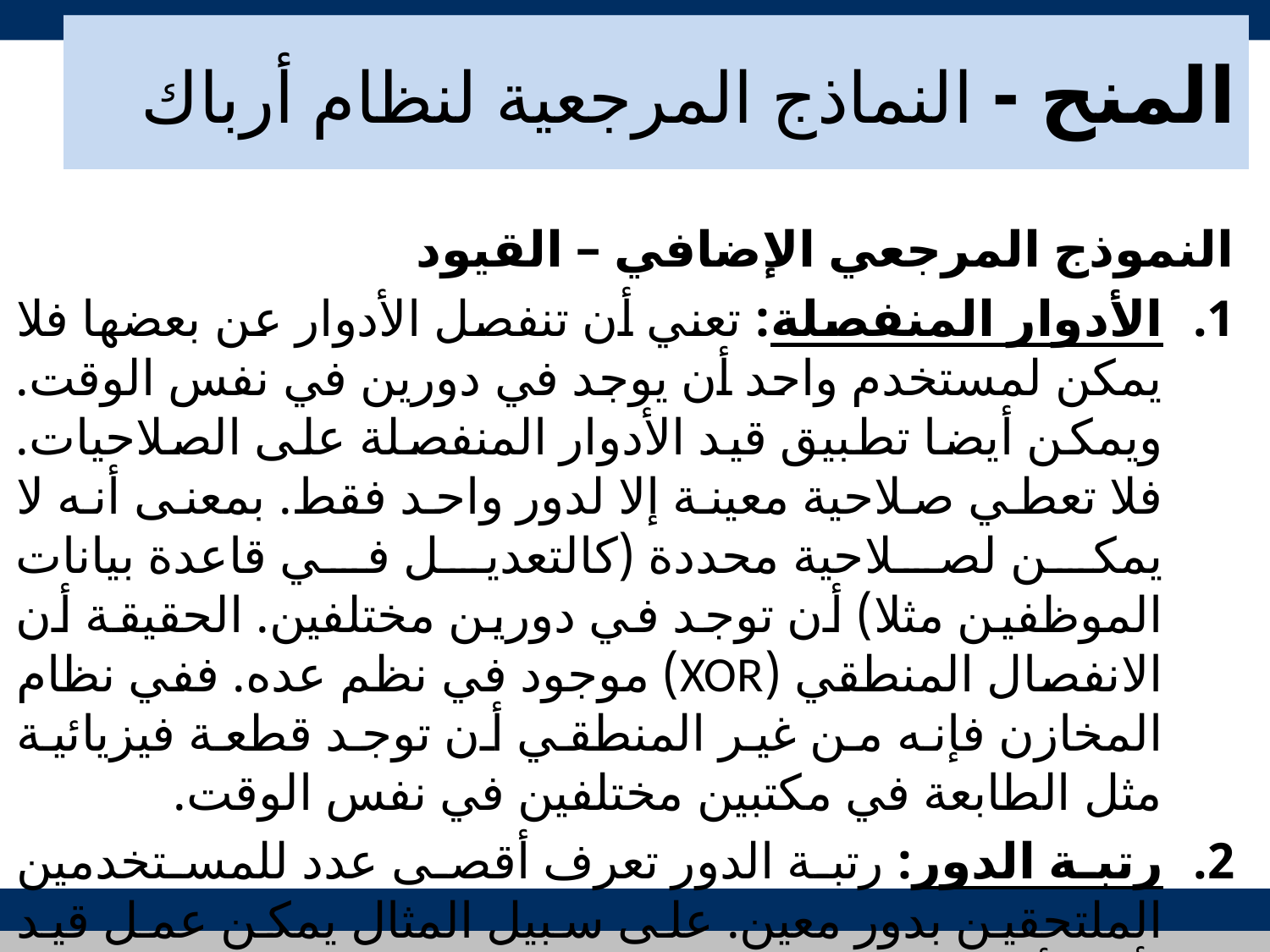

# المنح - النماذج المرجعية لنظام أرباك
النموذج المرجعي الإضافي – القيود
الأدوار المنفصلة: تعني أن تنفصل الأدوار عن بعضها فلا يمكن لمستخدم واحد أن يوجد في دورين في نفس الوقت. ويمكن أيضا تطبيق قيد الأدوار المنفصلة على الصلاحيات. فلا تعطي صلاحية معينة إلا لدور واحد فقط. بمعنى أنه لا يمكن لصلاحية محددة (كالتعديل في قاعدة بيانات الموظفين مثلا) أن توجد في دورين مختلفين. الحقيقة أن الانفصال المنطقي (XOR) موجود في نظم عده. ففي نظام المخازن فإنه من غير المنطقي أن توجد قطعة فيزيائية مثل الطابعة في مكتبين مختلفين في نفس الوقت.
رتبة الدور: رتبة الدور تعرف أقصى عدد للمستخدمين الملتحقين بدور معين. على سبيل المثال يمكن عمل قيد بأن أقصى عدد للمستخدمين في دور واحد يكون 3 مستخدمين.